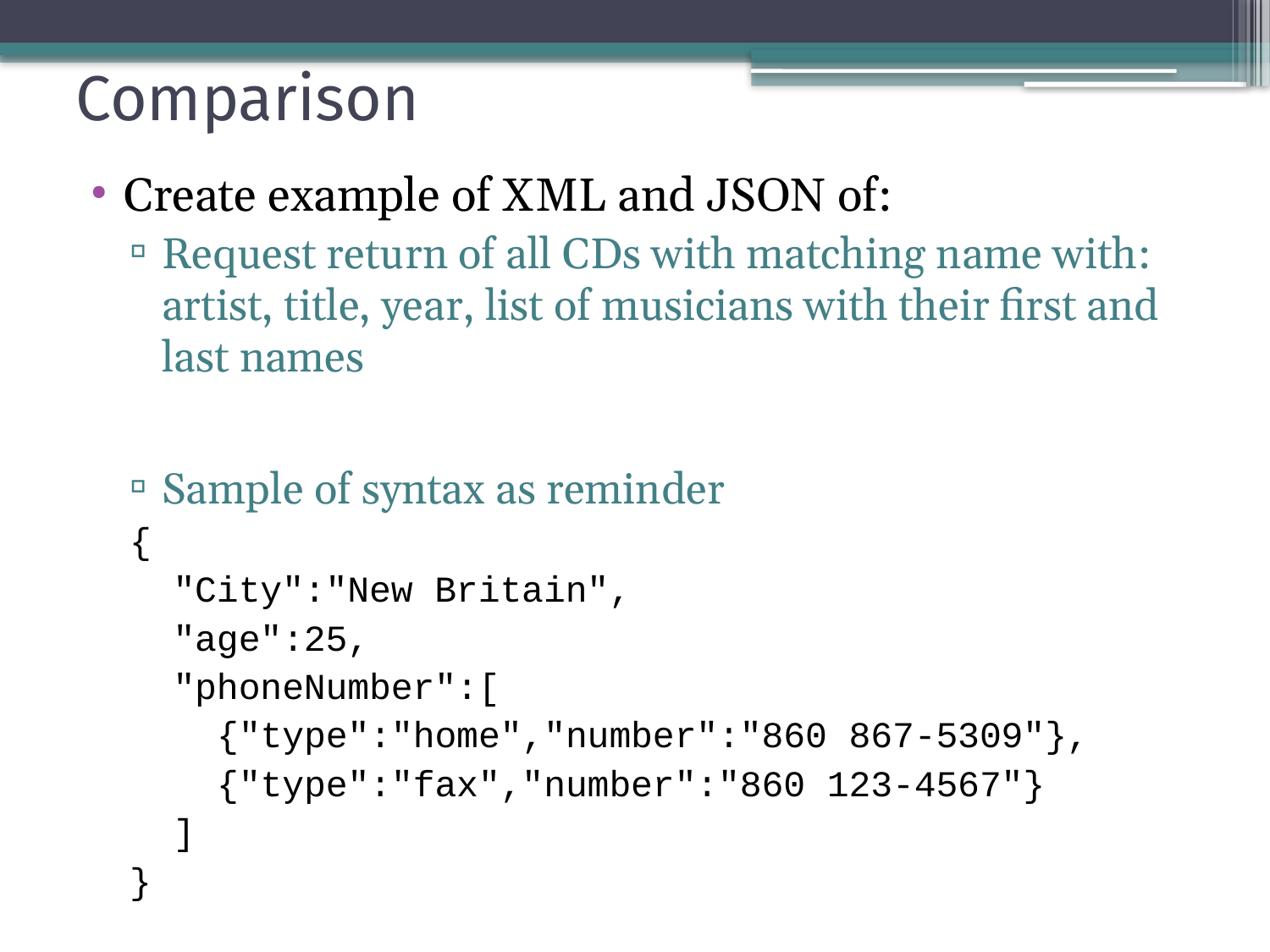

# Comparison
Create example of XML and JSON of:
Request return of all CDs with matching name with:  artist, title, year, list of musicians with their first and last names

Sample of syntax as reminder
{
  "City":"New Britain",
  "age":25,
  "phoneNumber":[
    {"type":"home","number":"860 867-5309"},
    {"type":"fax","number":"860 123-4567"}
  ]
}